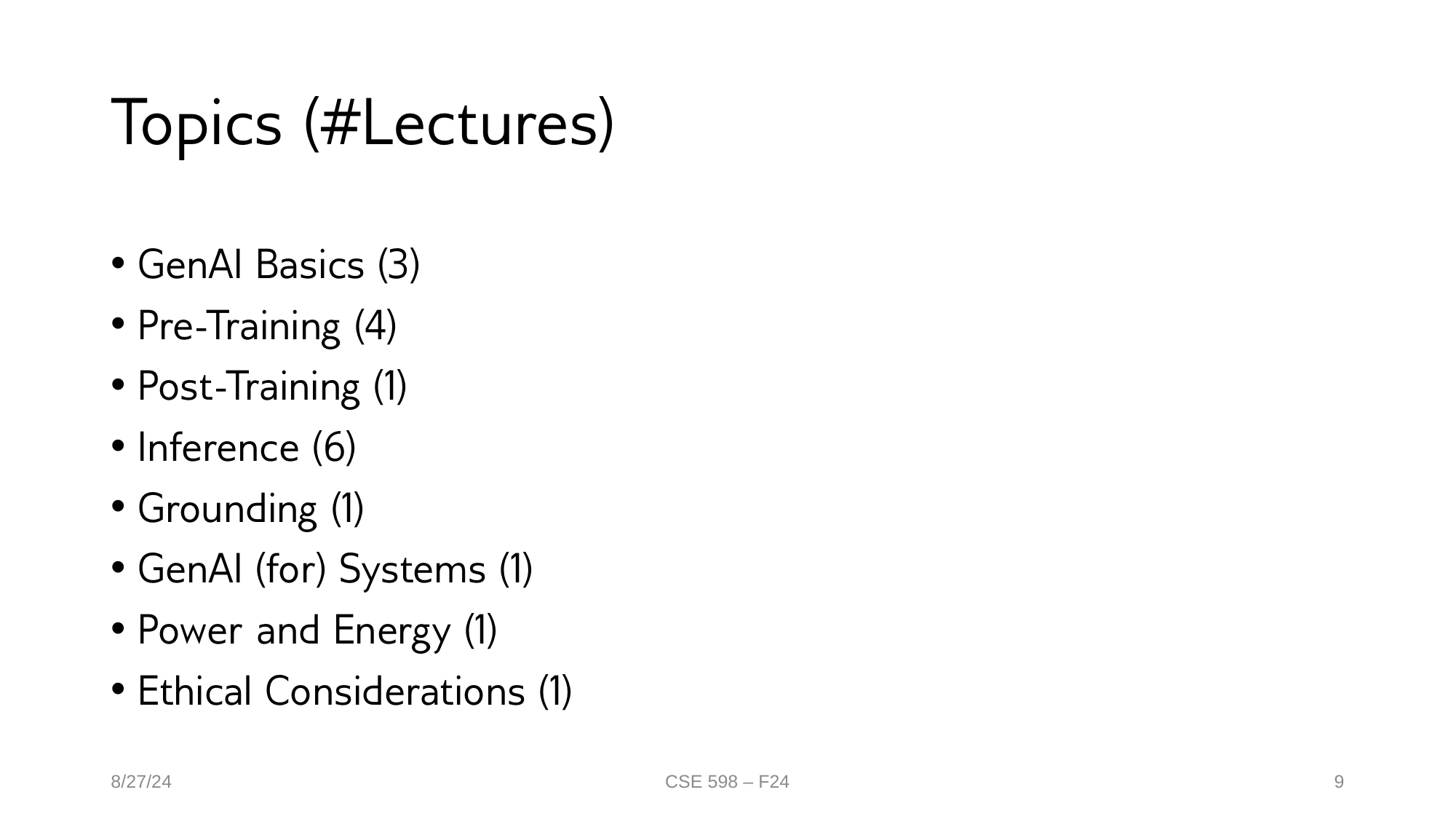

# Topics (#Lectures)
GenAI Basics (3)
Pre-Training (4)
Post-Training (1)
Inference (6)
Grounding (1)
GenAI (for) Systems (1)
Power and Energy (1)
Ethical Considerations (1)
8/27/24
CSE 598 – F24
9